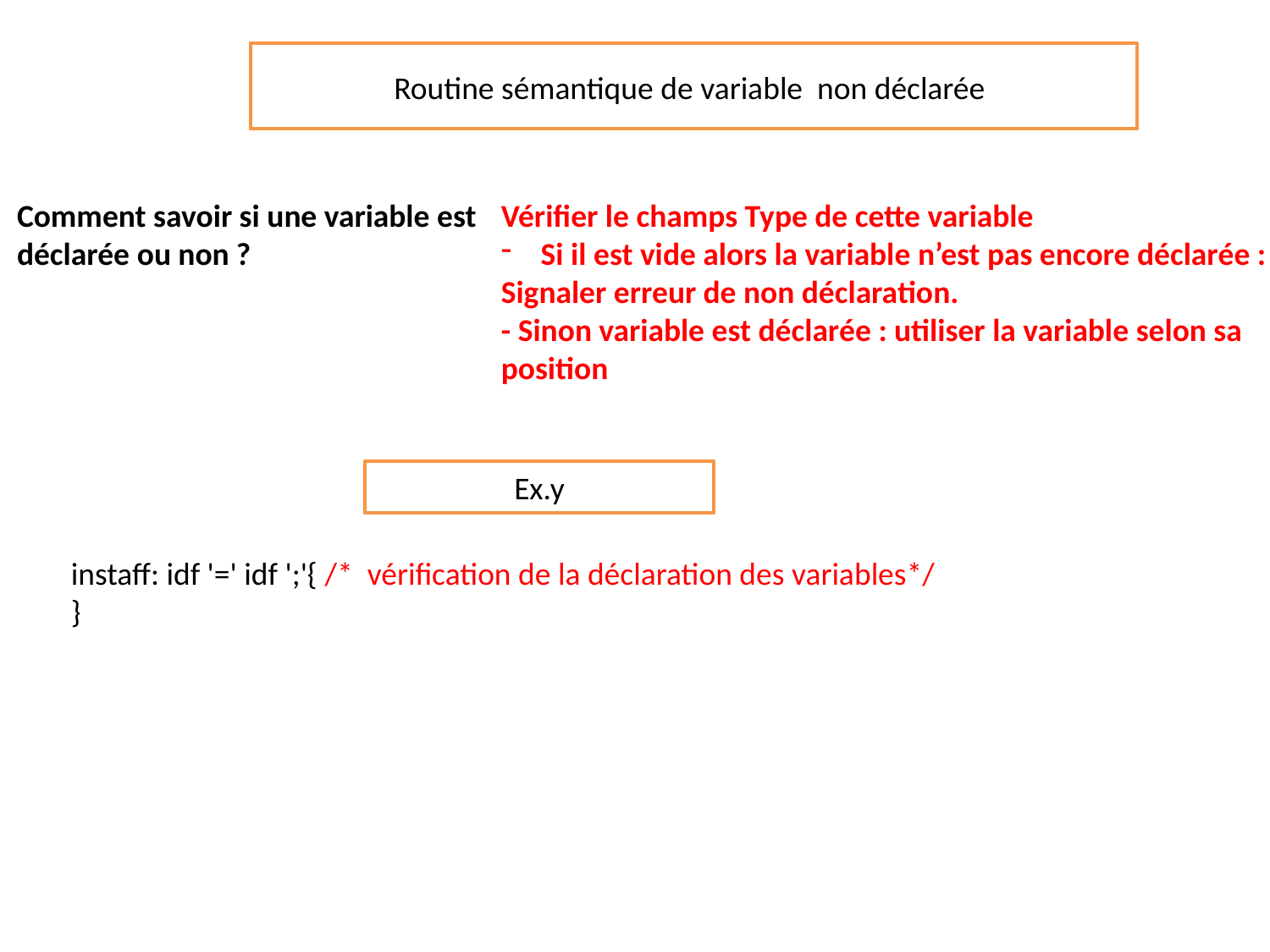

Routine sémantique de variable  non déclarée
Comment savoir si une variable est
déclarée ou non ?
Vérifier le champs Type de cette variable
Si il est vide alors la variable n’est pas encore déclarée :
Signaler erreur de non déclaration.
- Sinon variable est déclarée : utiliser la variable selon sa position

Ex.y
instaff: idf '=' idf ';'{ /*  vérification de la déclaration des variables*/
}